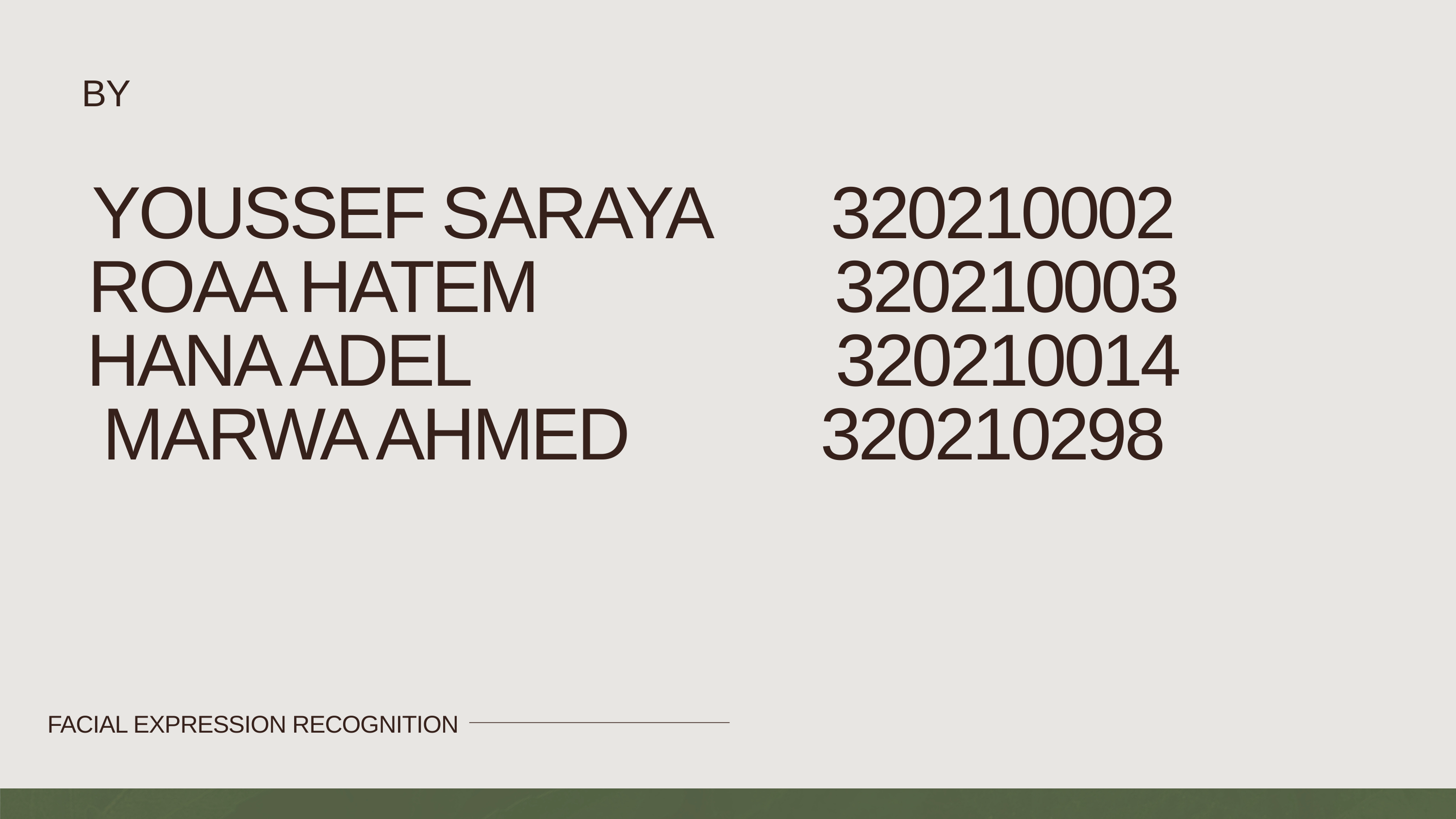

BY
YOUSSEF SARAYA       320210002
ROAA HATEM                 320210003
HANA ADEL                     320210014
MARWA AHMED           320210298
FACIAL EXPRESSION RECOGNITION